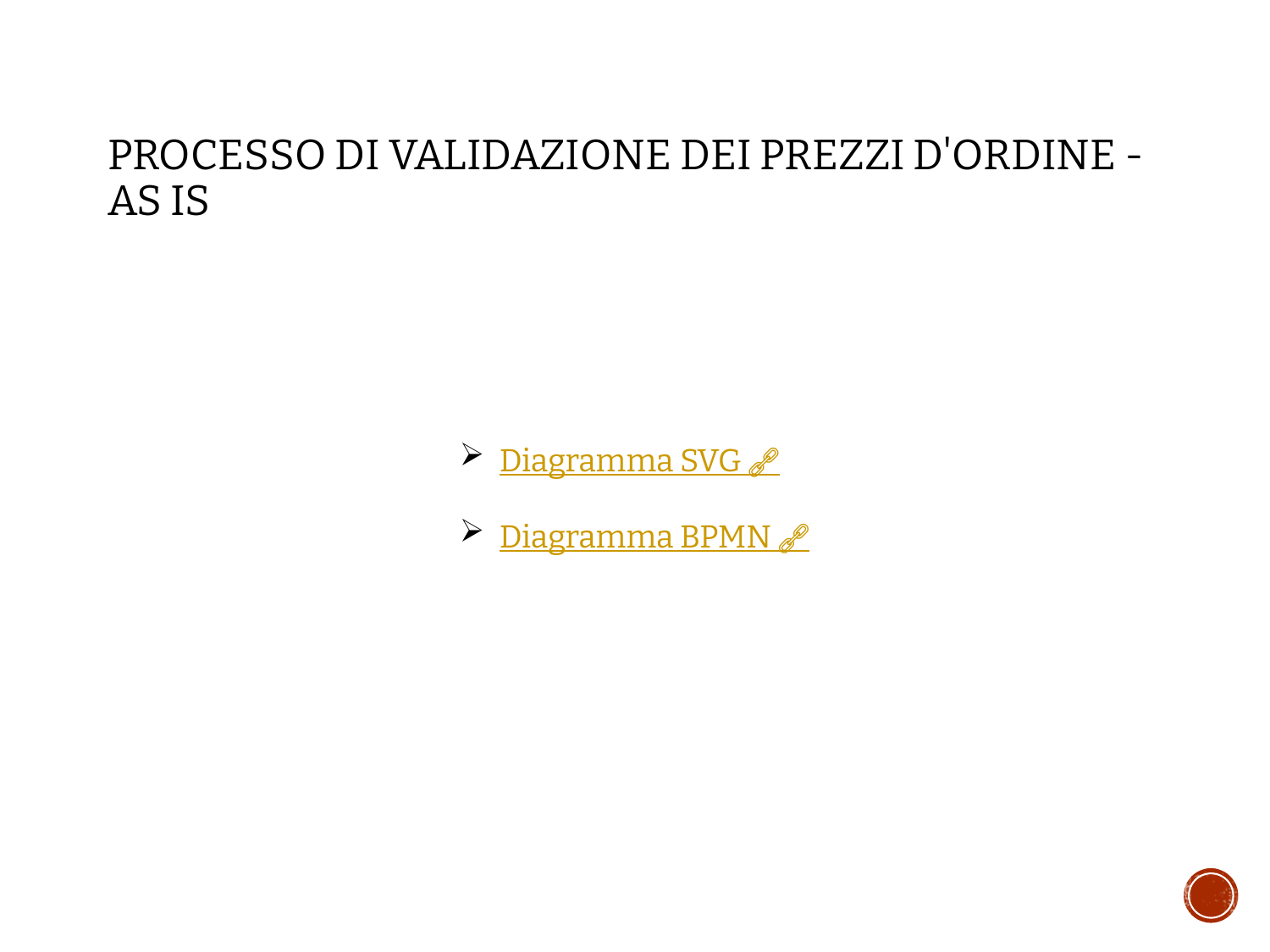

# Processo di Validazione dei Prezzi d'Ordine - As Is
Diagramma SVG 🔗

Diagramma BPMN 🔗